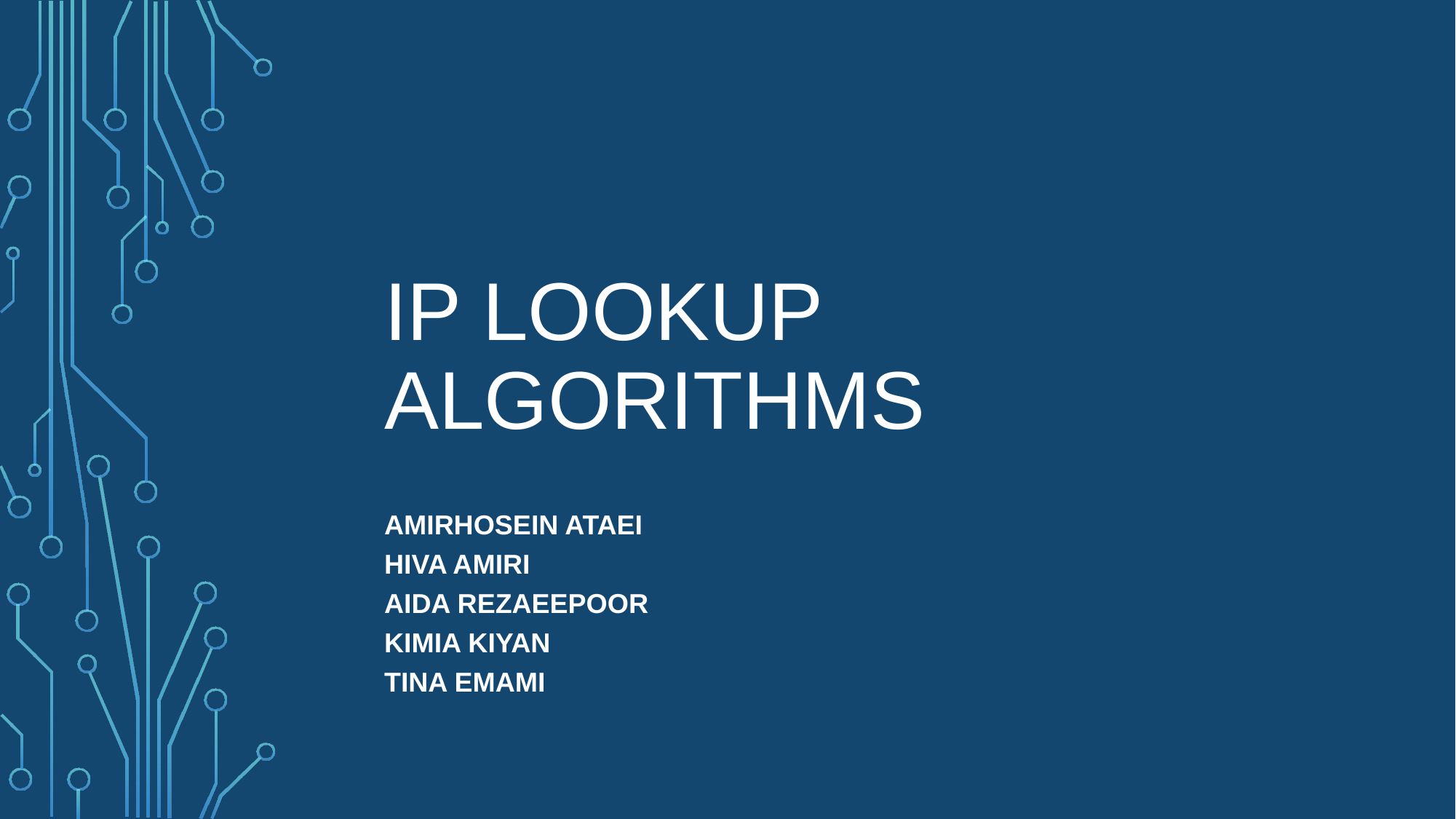

# Ip lookup algorithms
AMIRHOSEIN ataei
hiva amiri
aida rezaeepoor
kimia kiyan
tina emami